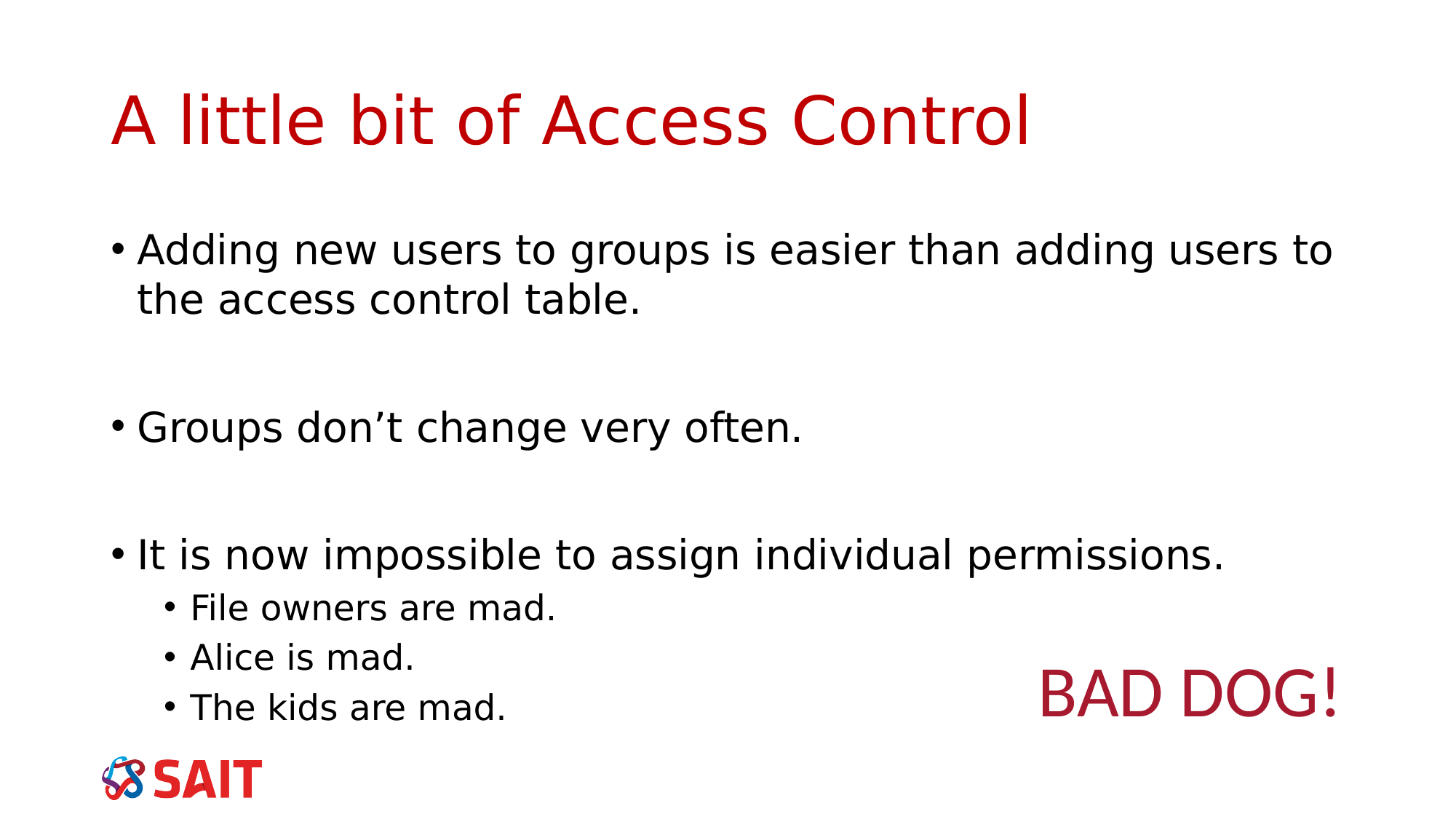

# A little bit of Access Control
Adding new users to groups is easier than adding users to the access control table.

Groups don’t change very often.

It is now impossible to assign individual permissions.
File owners are mad.
Alice is mad.
The kids are mad.

BAD DOG!